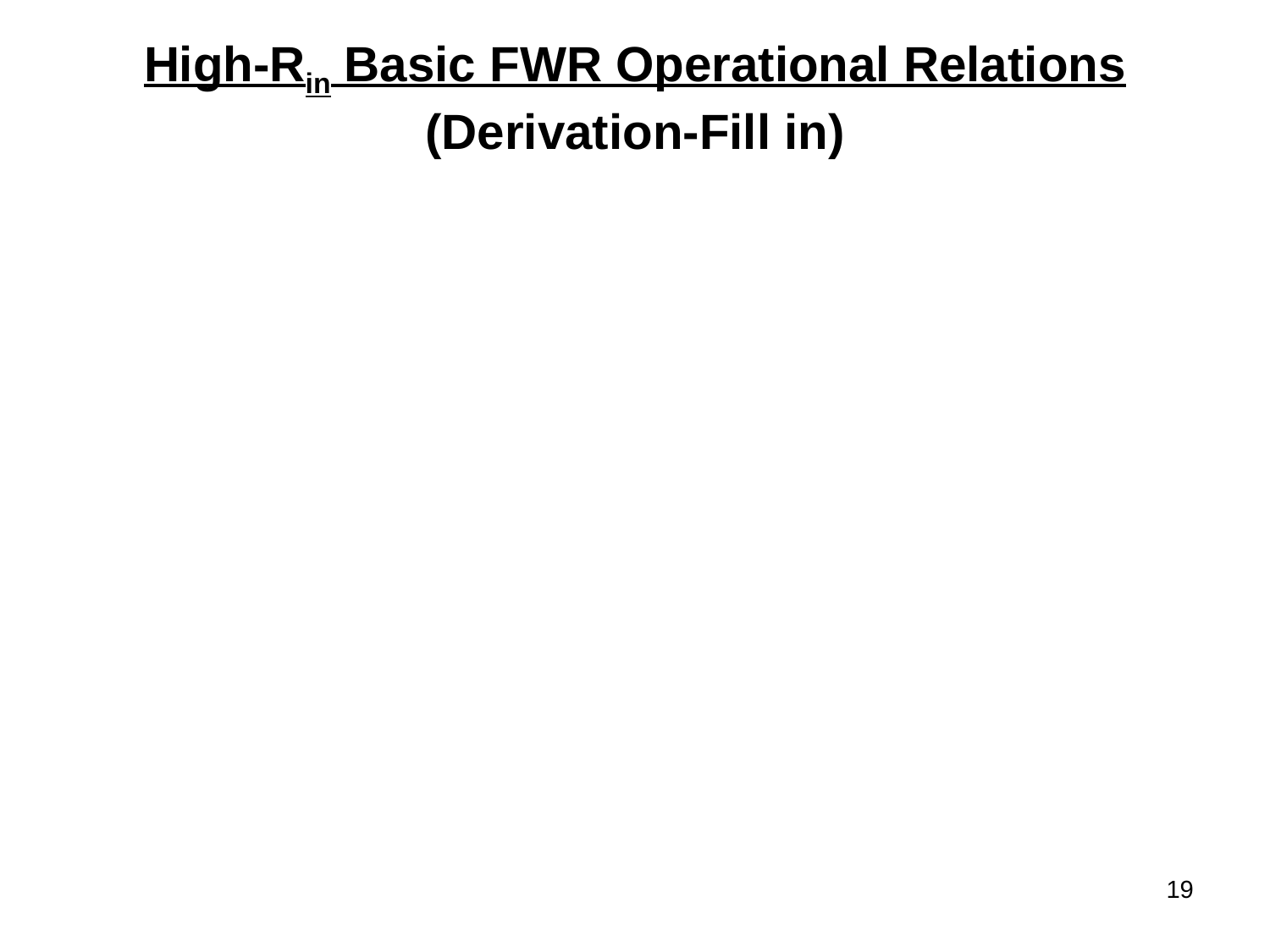

High-Rin Basic FWR Operational Relations
(Derivation-Fill in)
19